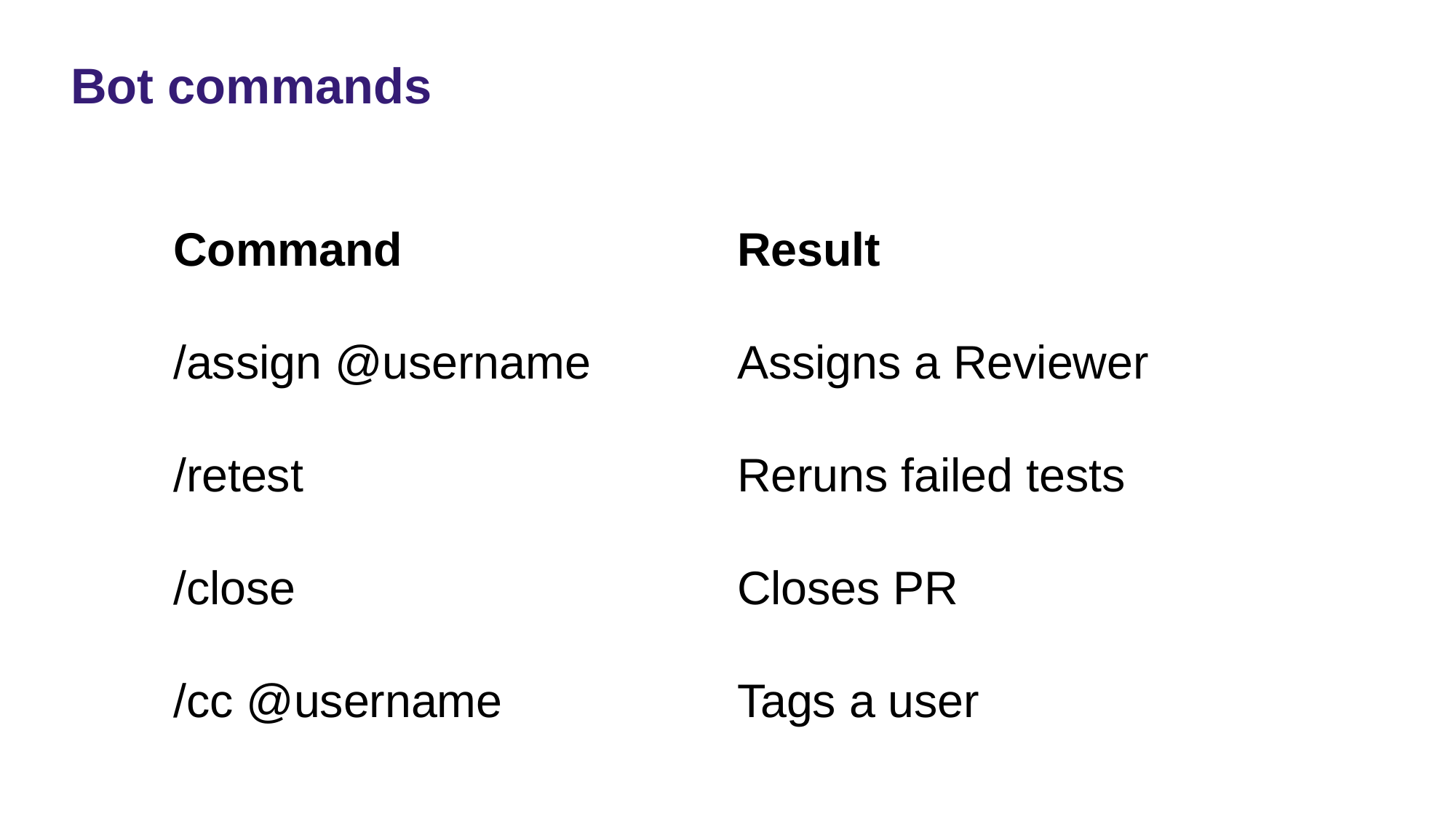

PRs and Bots: Useful Commands
# Bot commands
Command

/assign @username
/retest
/close
/cc @username
Result

Assigns a Reviewer
Reruns failed tests
Closes PR
Tags a user